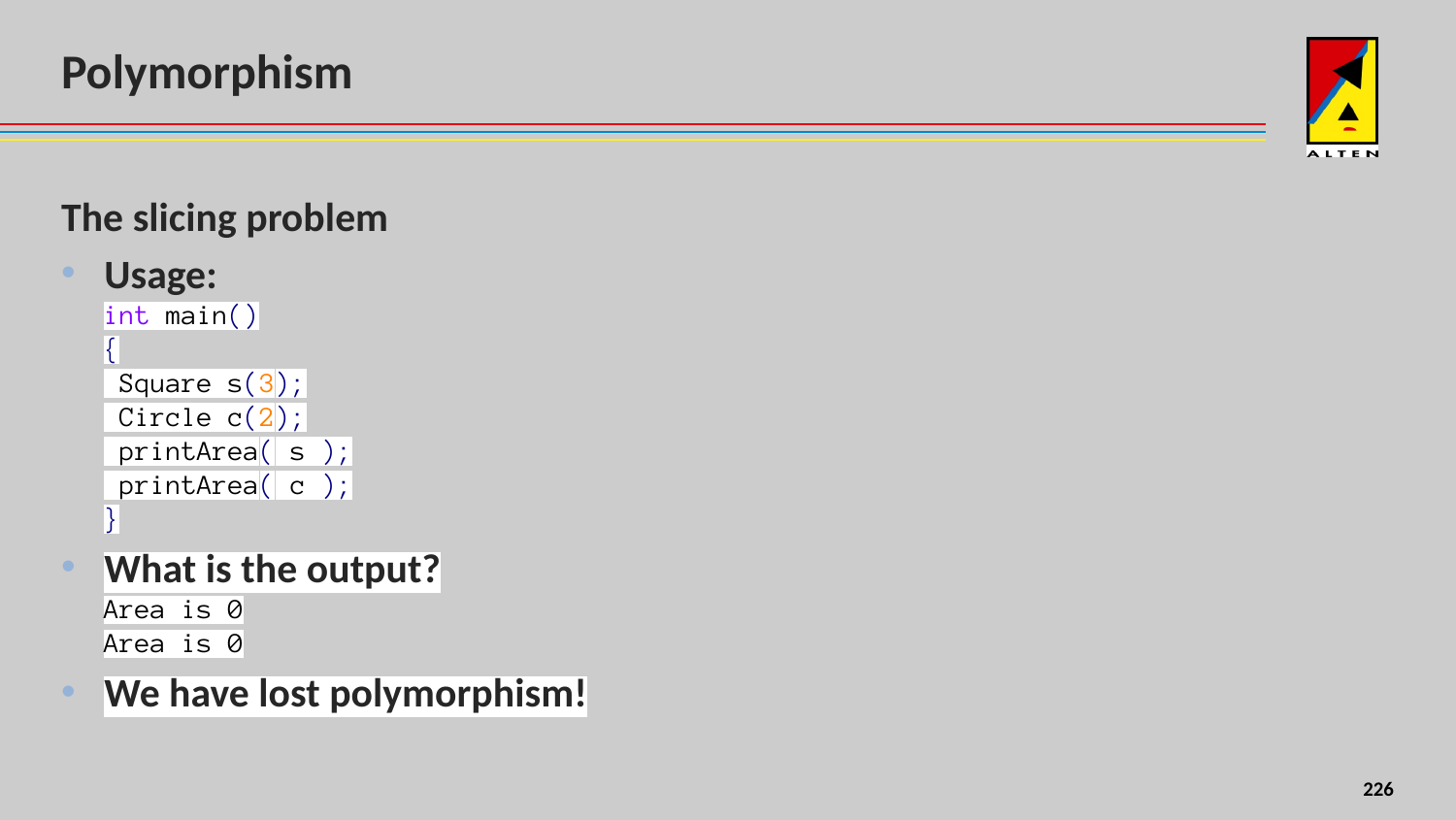

# Polymorphism
The slicing problem
Usage:
int main()
{
 Square s(3);
 Circle c(2);
 printArea( s );
 printArea( c );
}
What is the output?
Area is 0
Area is 0
We have lost polymorphism!

226